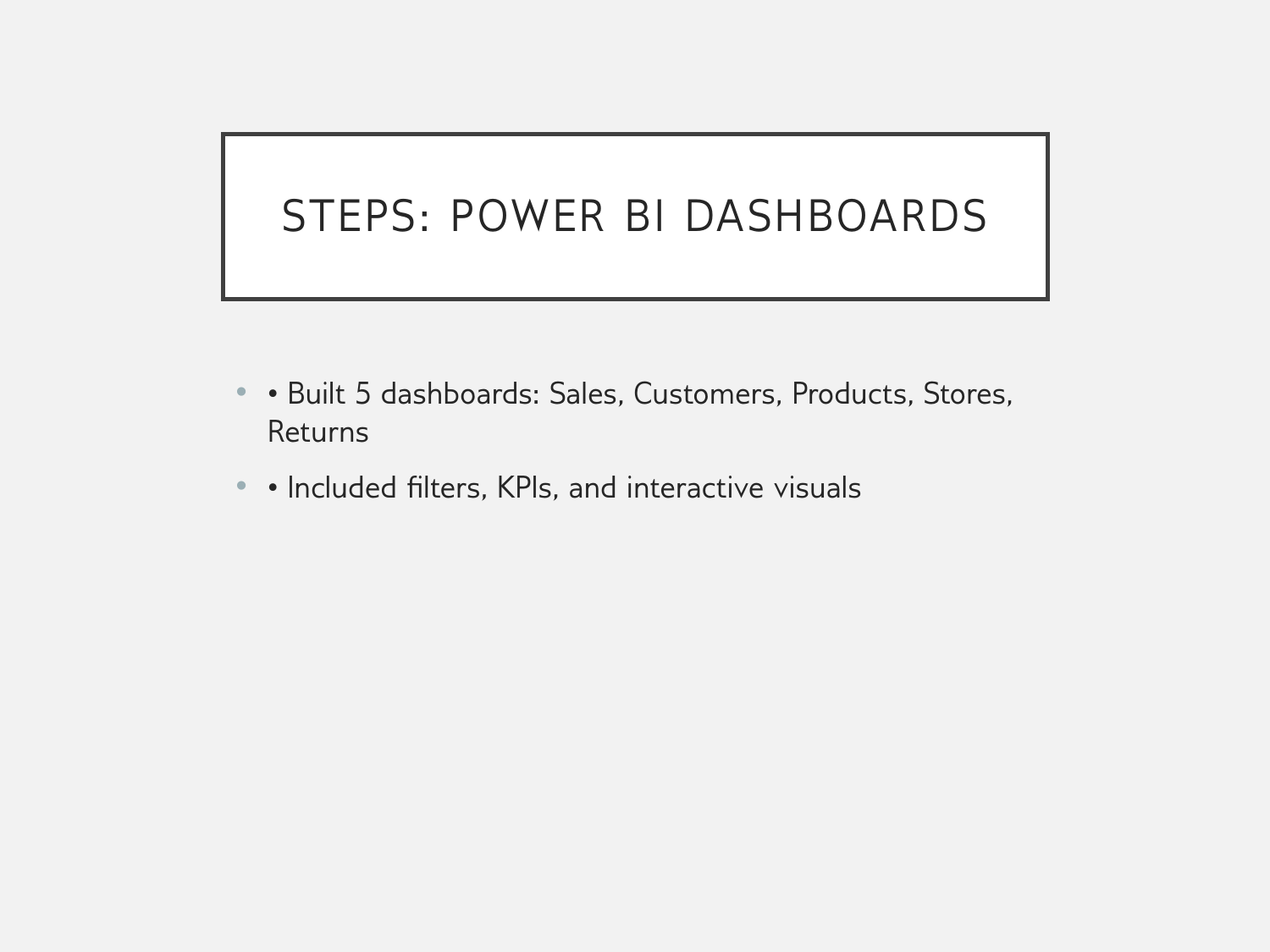

# Steps: Power BI Dashboards
• Built 5 dashboards: Sales, Customers, Products, Stores, Returns
• Included filters, KPIs, and interactive visuals